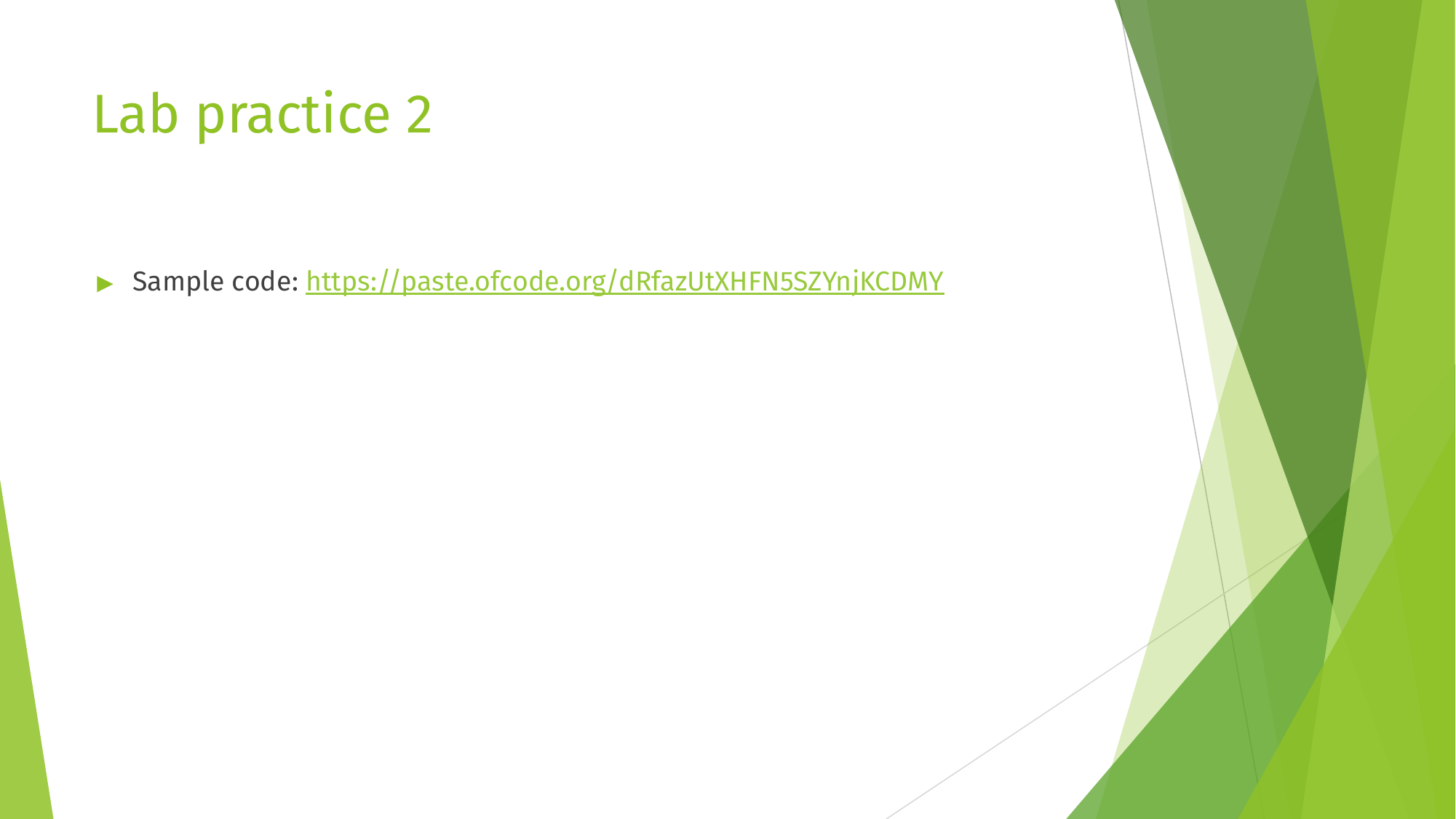

# Lab practice 2
Sample code: https://paste.ofcode.org/dRfazUtXHFN5SZYnjKCDMY